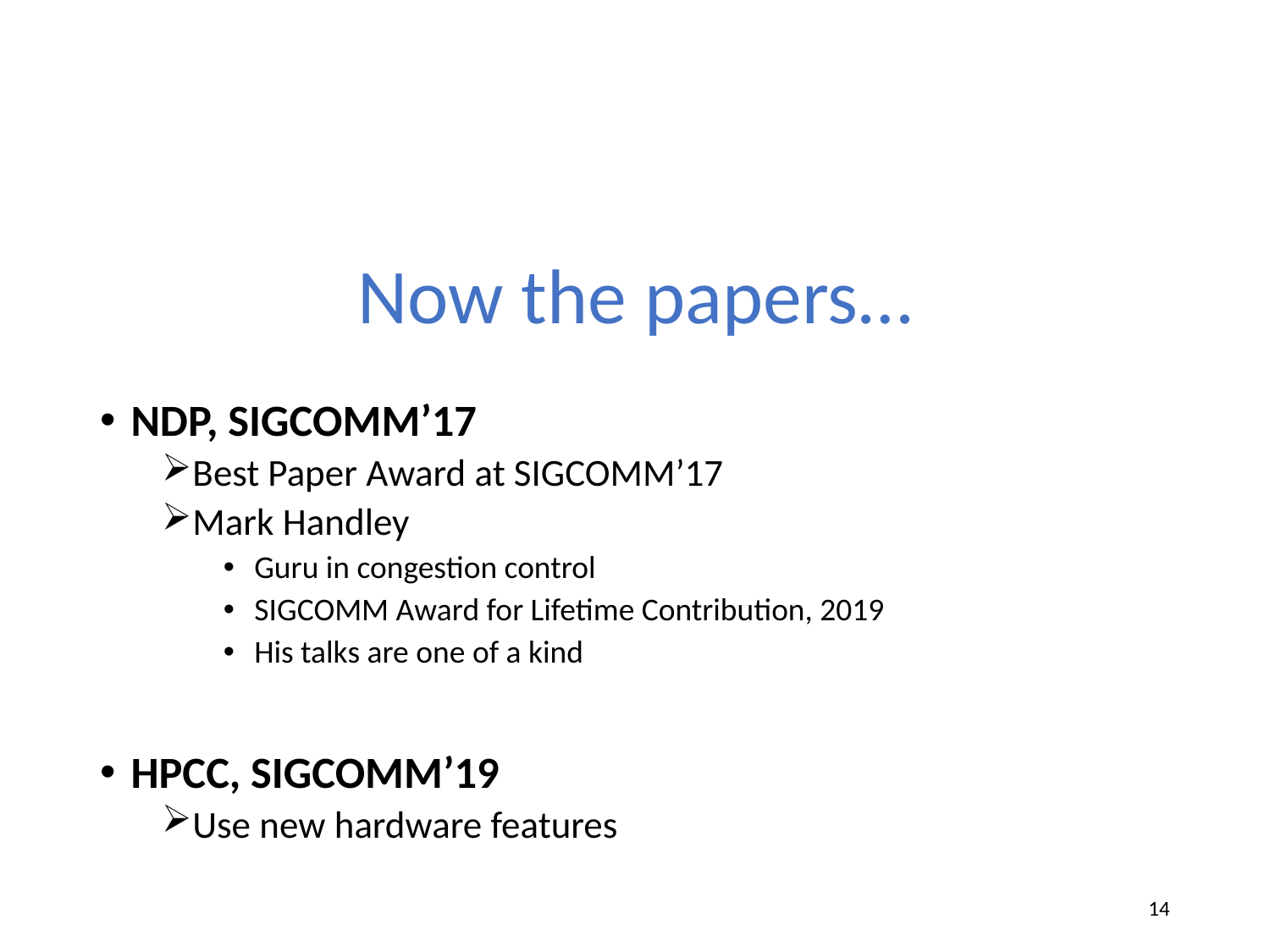

# Now the papers…
NDP, SIGCOMM’17
Best Paper Award at SIGCOMM’17
Mark Handley
Guru in congestion control
SIGCOMM Award for Lifetime Contribution, 2019
His talks are one of a kind

HPCC, SIGCOMM’19
Use new hardware features
14